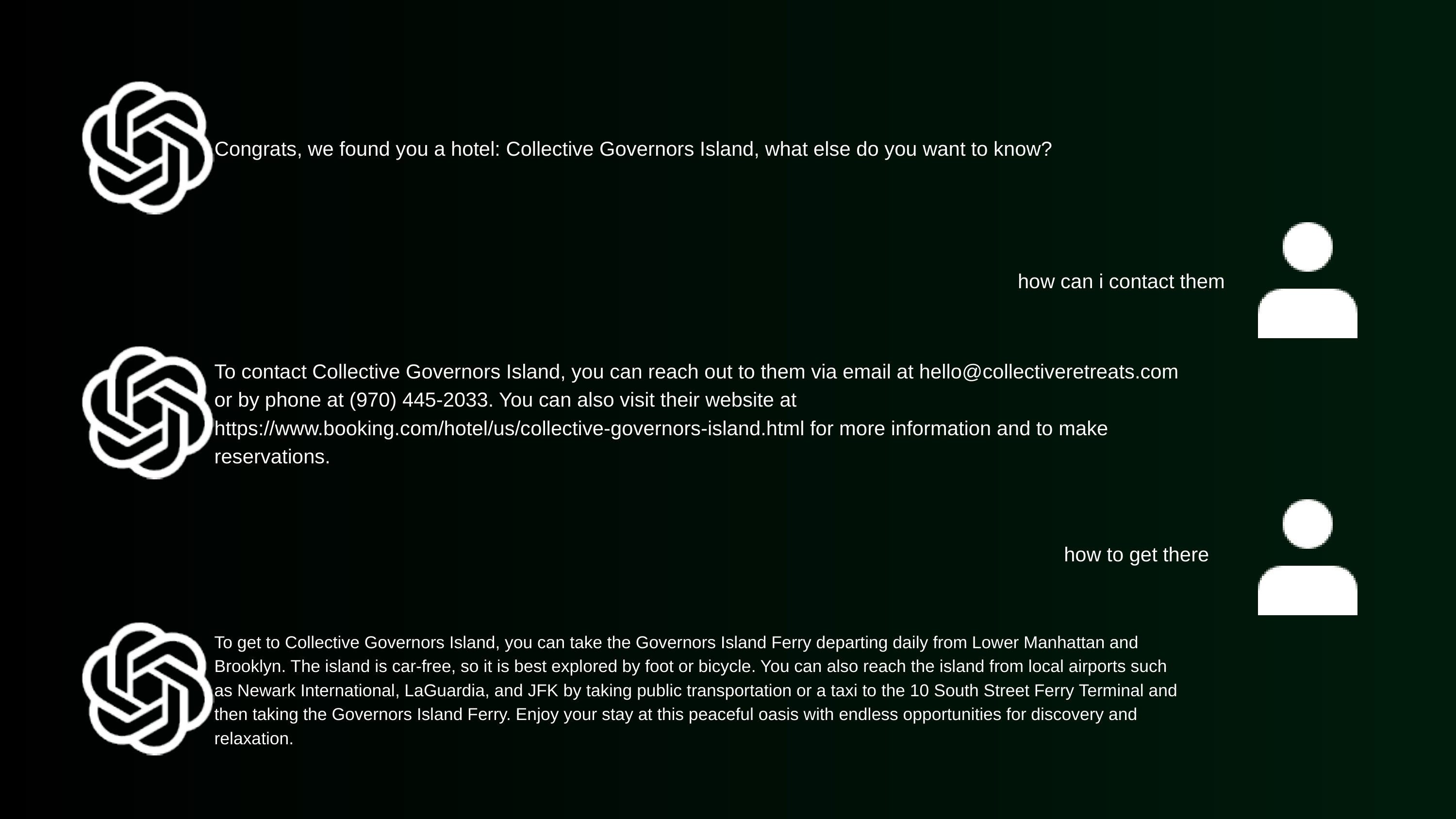

Congrats, we found you a hotel: Collective Governors Island, what else do you want to know?

how can i contact them

To contact Collective Governors Island, you can reach out to them via email at hello@collectiveretreats.com or by phone at (970) 445-2033. You can also visit their website at https://www.booking.com/hotel/us/collective-governors-island.html for more information and to make reservations.

how to get there

To get to Collective Governors Island, you can take the Governors Island Ferry departing daily from Lower Manhattan and Brooklyn. The island is car-free, so it is best explored by foot or bicycle. You can also reach the island from local airports such as Newark International, LaGuardia, and JFK by taking public transportation or a taxi to the 10 South Street Ferry Terminal and then taking the Governors Island Ferry. Enjoy your stay at this peaceful oasis with endless opportunities for discovery and relaxation.